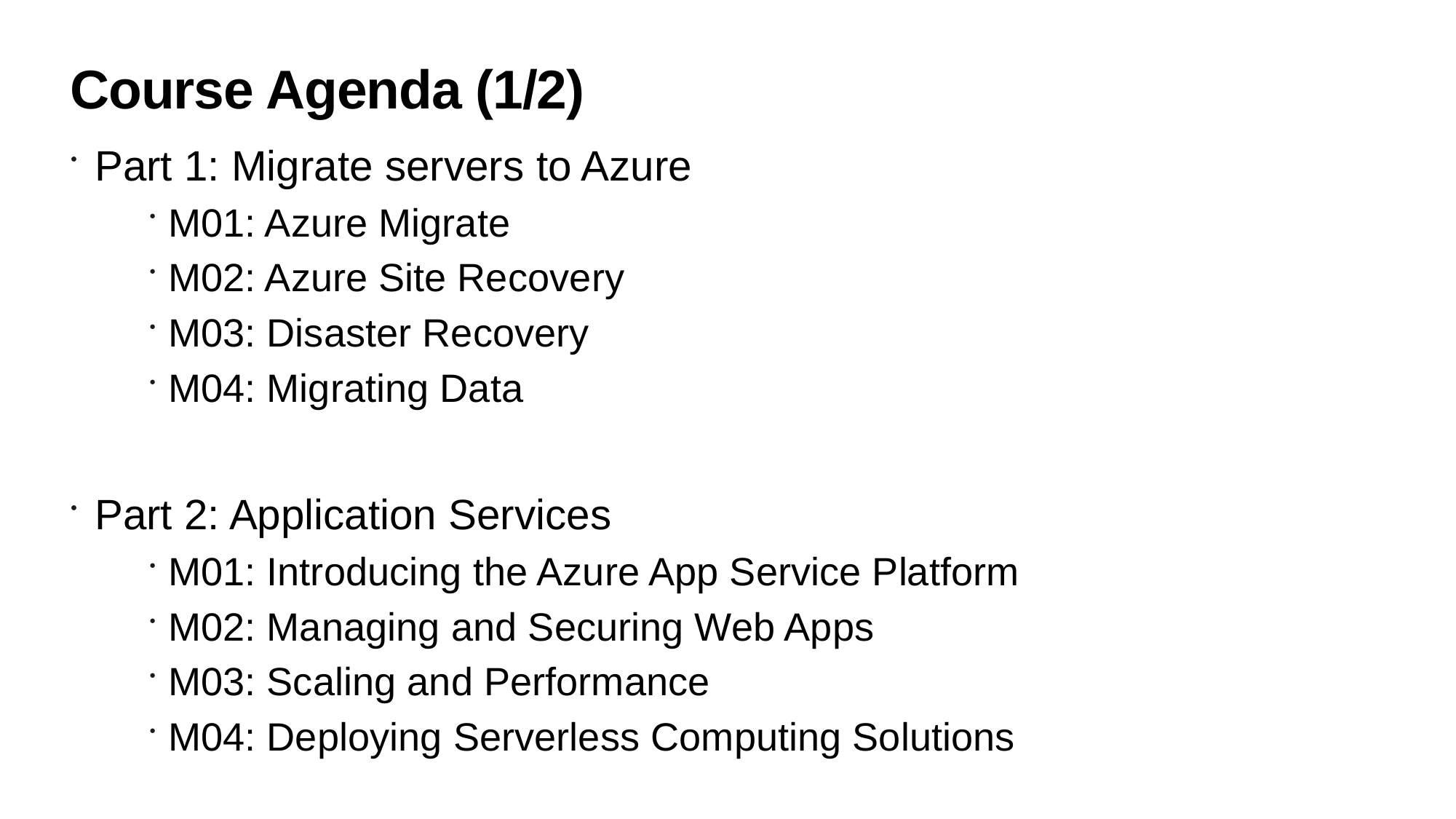

# Course Agenda (1/2)
Part 1: Migrate servers to Azure
M01: Azure Migrate
M02: Azure Site Recovery
M03: Disaster Recovery
M04: Migrating Data

Part 2: Application Services
M01: Introducing the Azure App Service Platform
M02: Managing and Securing Web Apps
M03: Scaling and Performance
M04: Deploying Serverless Computing Solutions